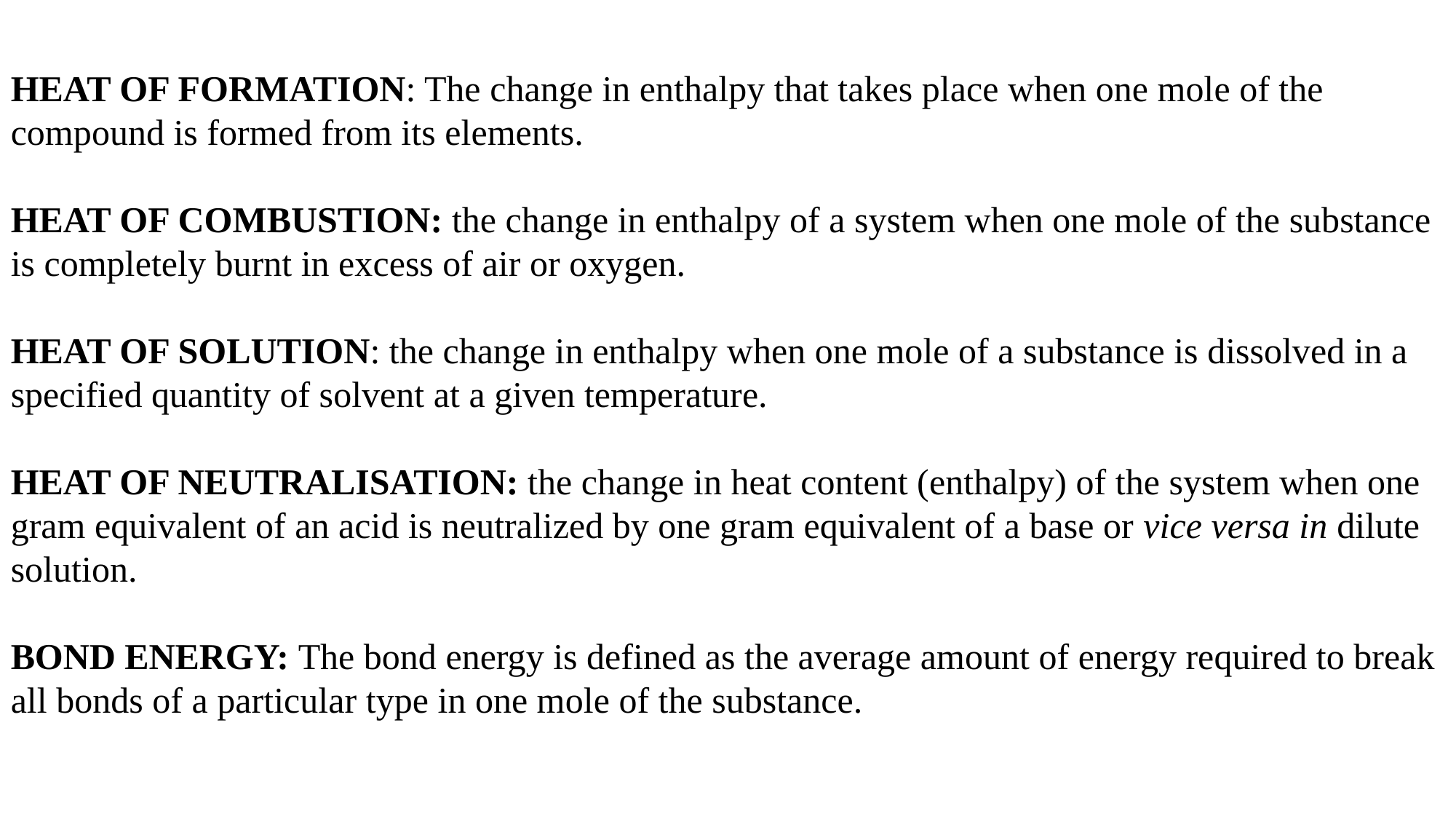

HEAT OF FORMATION: The change in enthalpy that takes place when one mole of the compound is formed from its elements.

HEAT OF COMBUSTION: the change in enthalpy of a system when one mole of the substance is completely burnt in excess of air or oxygen.

HEAT OF SOLUTION: the change in enthalpy when one mole of a substance is dissolved in a specified quantity of solvent at a given temperature.

HEAT OF NEUTRALISATION: the change in heat content (enthalpy) of the system when one gram equivalent of an acid is neutralized by one gram equivalent of a base or vice versa in dilute solution.

BOND ENERGY: The bond energy is defined as the average amount of energy required to break all bonds of a particular type in one mole of the substance.